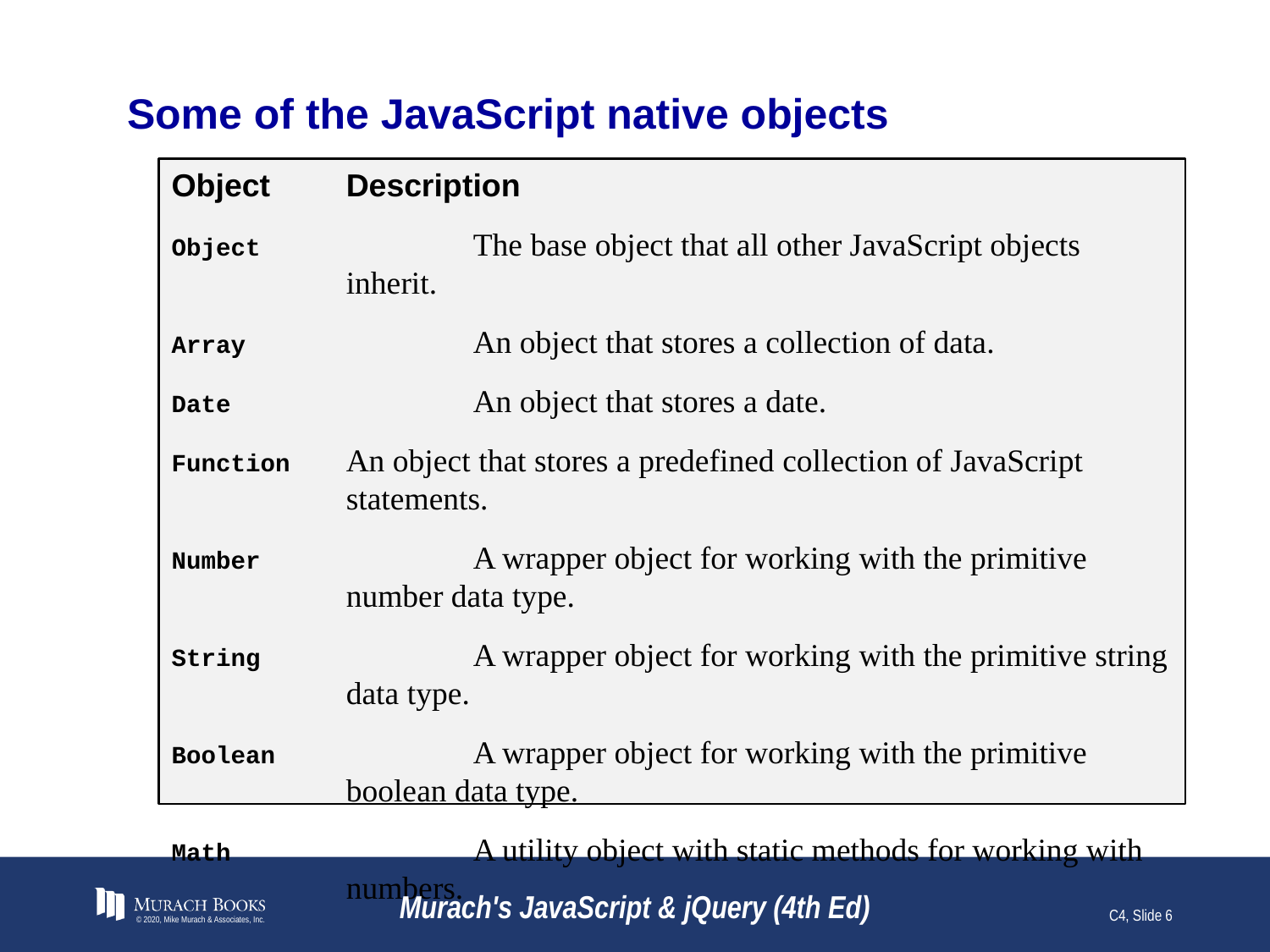

# Some of the JavaScript native objects
Object	Description
Object		The base object that all other JavaScript objects inherit.
Array		An object that stores a collection of data.
Date		An object that stores a date.
Function	An object that stores a predefined collection of JavaScript statements.
Number		A wrapper object for working with the primitive number data type.
String		A wrapper object for working with the primitive string data type.
Boolean		A wrapper object for working with the primitive boolean data type.
Math		A utility object with static methods for working with numbers.

© 2020, Mike Murach & Associates, Inc.
Murach's JavaScript & jQuery (4th Ed)

C4, Slide 6